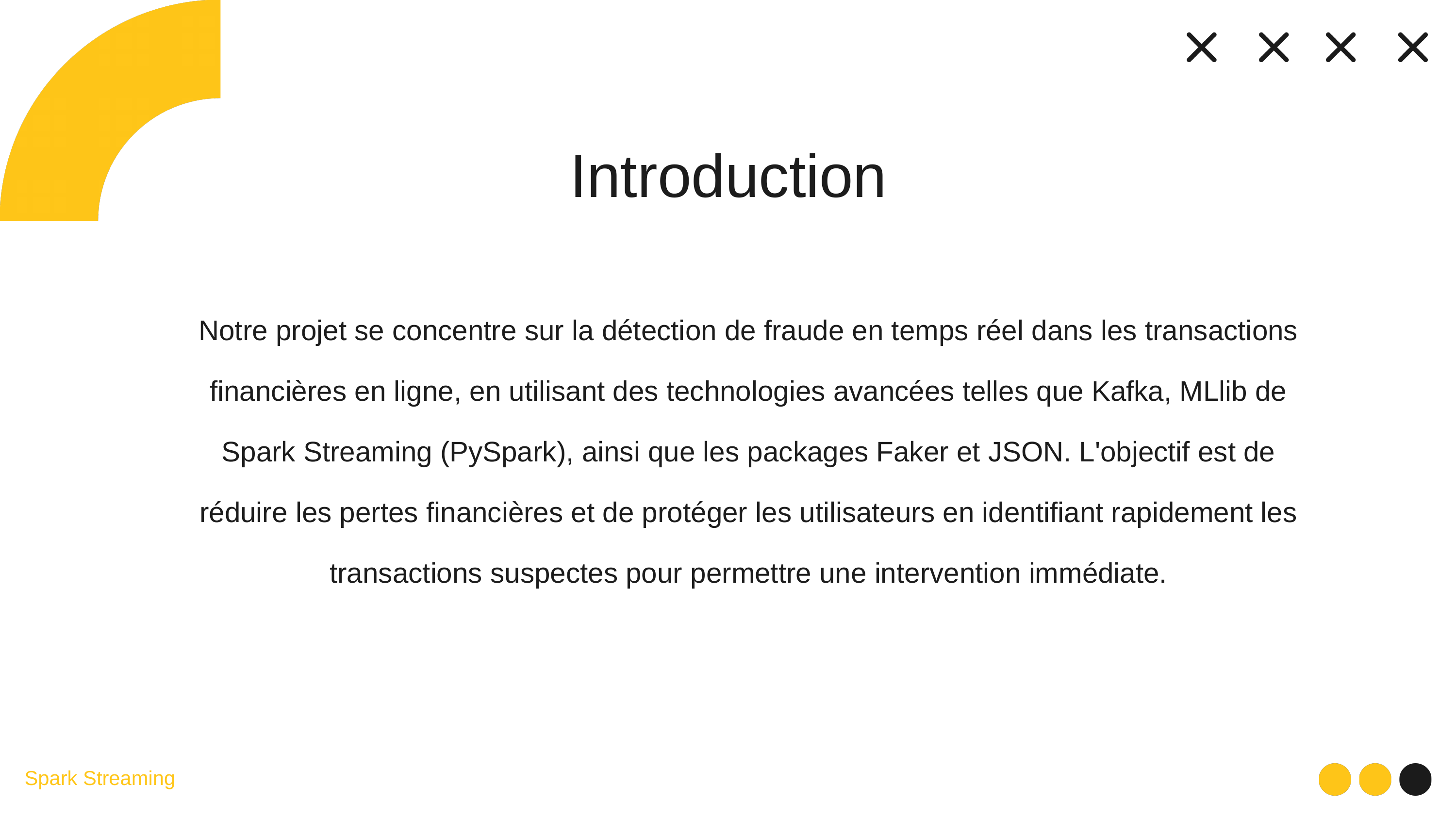

Introduction
Notre projet se concentre sur la détection de fraude en temps réel dans les transactions financières en ligne, en utilisant des technologies avancées telles que Kafka, MLlib de Spark Streaming (PySpark), ainsi que les packages Faker et JSON. L'objectif est de réduire les pertes financières et de protéger les utilisateurs en identifiant rapidement les transactions suspectes pour permettre une intervention immédiate.

Spark Streaming